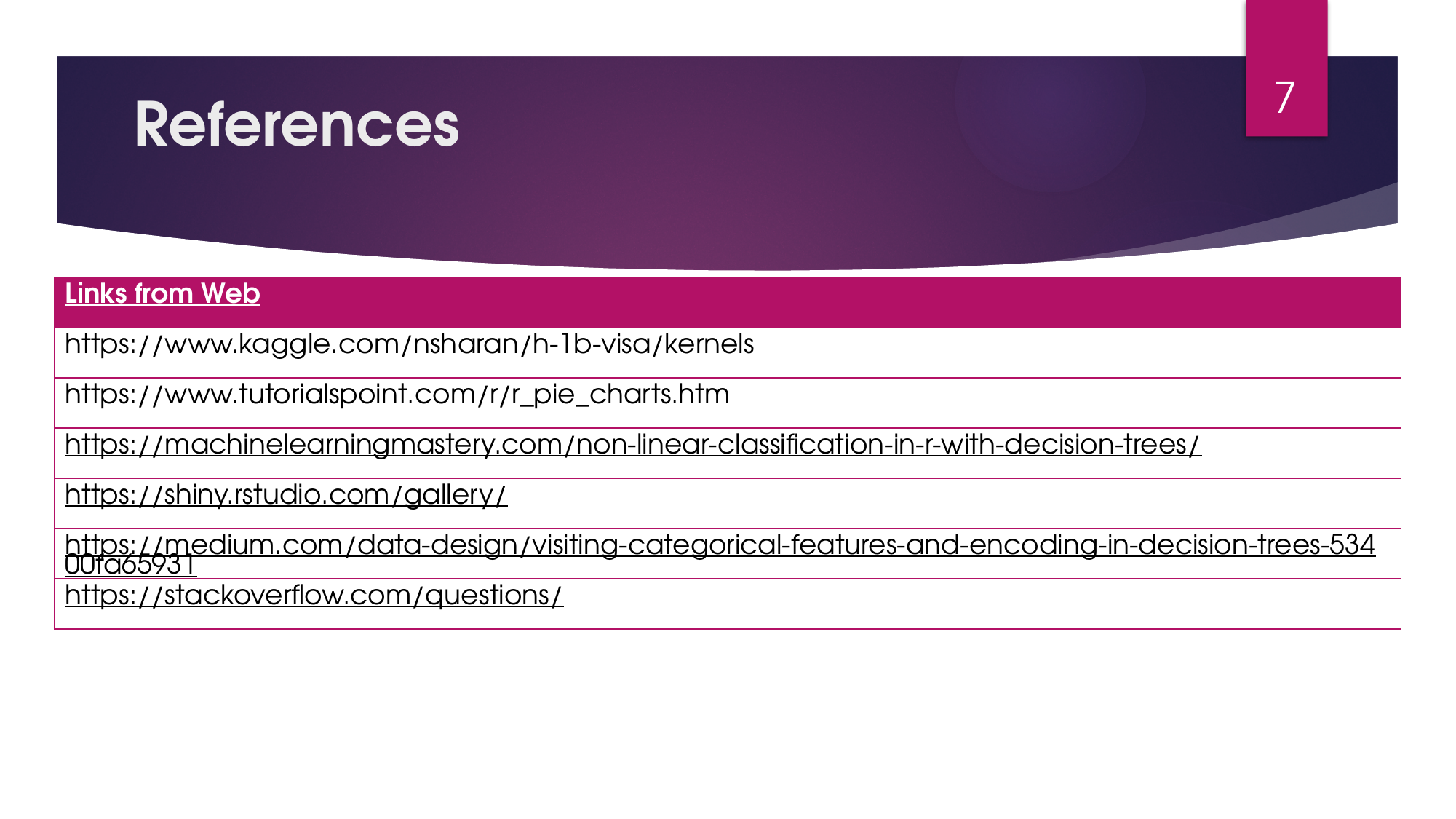

7
# References
| Links from Web |
| --- |
| https://www.kaggle.com/nsharan/h-1b-visa/kernels |
| https://www.tutorialspoint.com/r/r\_pie\_charts.htm |
| https://machinelearningmastery.com/non-linear-classification-in-r-with-decision-trees/ |
| https://shiny.rstudio.com/gallery/ |
| https://medium.com/data-design/visiting-categorical-features-and-encoding-in-decision-trees-53400fa65931 |
| https://stackoverflow.com/questions/ |